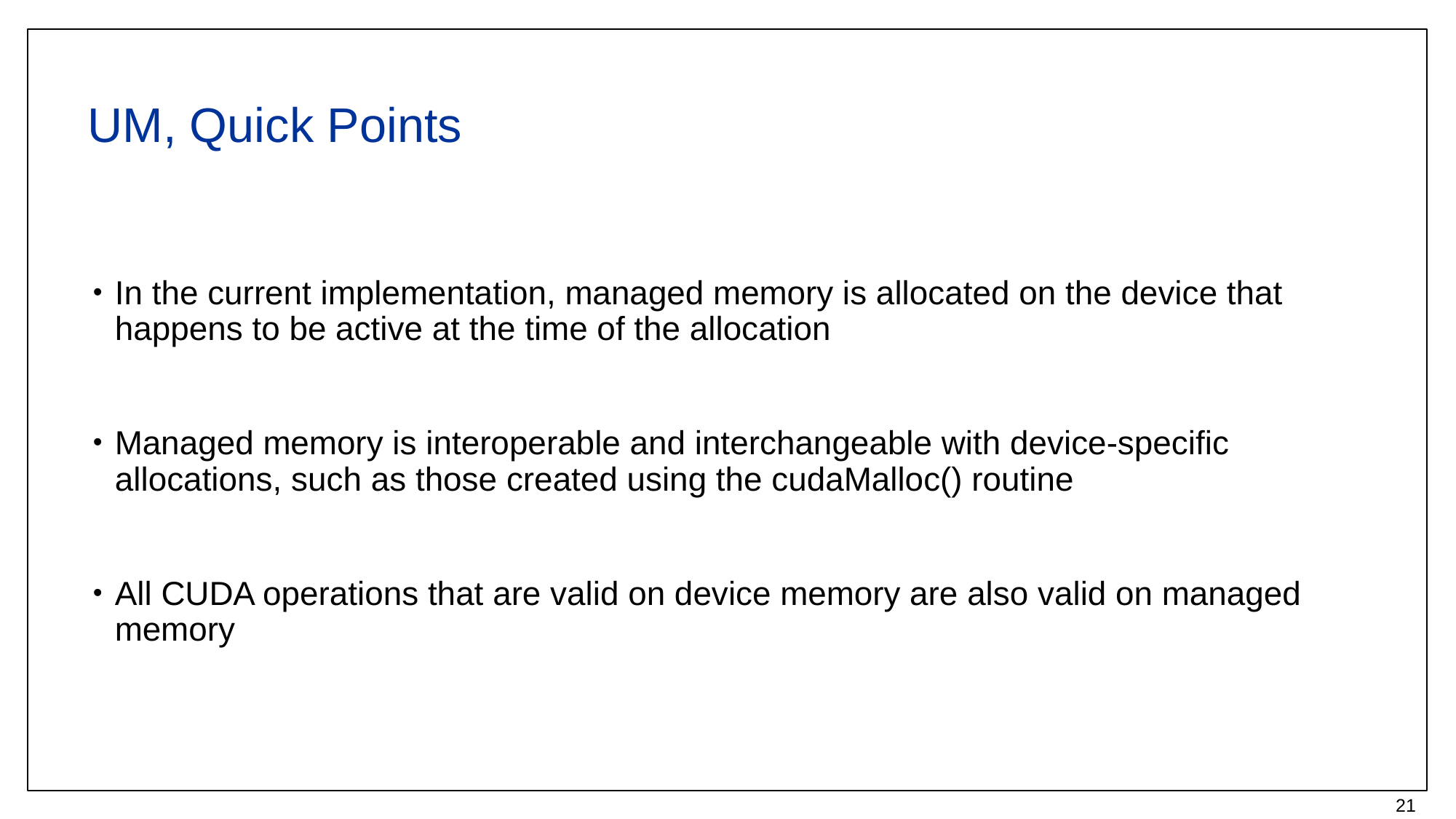

# UM, Quick Points

In the current implementation, managed memory is allocated on the device that happens to be active at the time of the allocation

Managed memory is interoperable and interchangeable with device-specific allocations, such as those created using the cudaMalloc() routine

All CUDA operations that are valid on device memory are also valid on managed memory
21